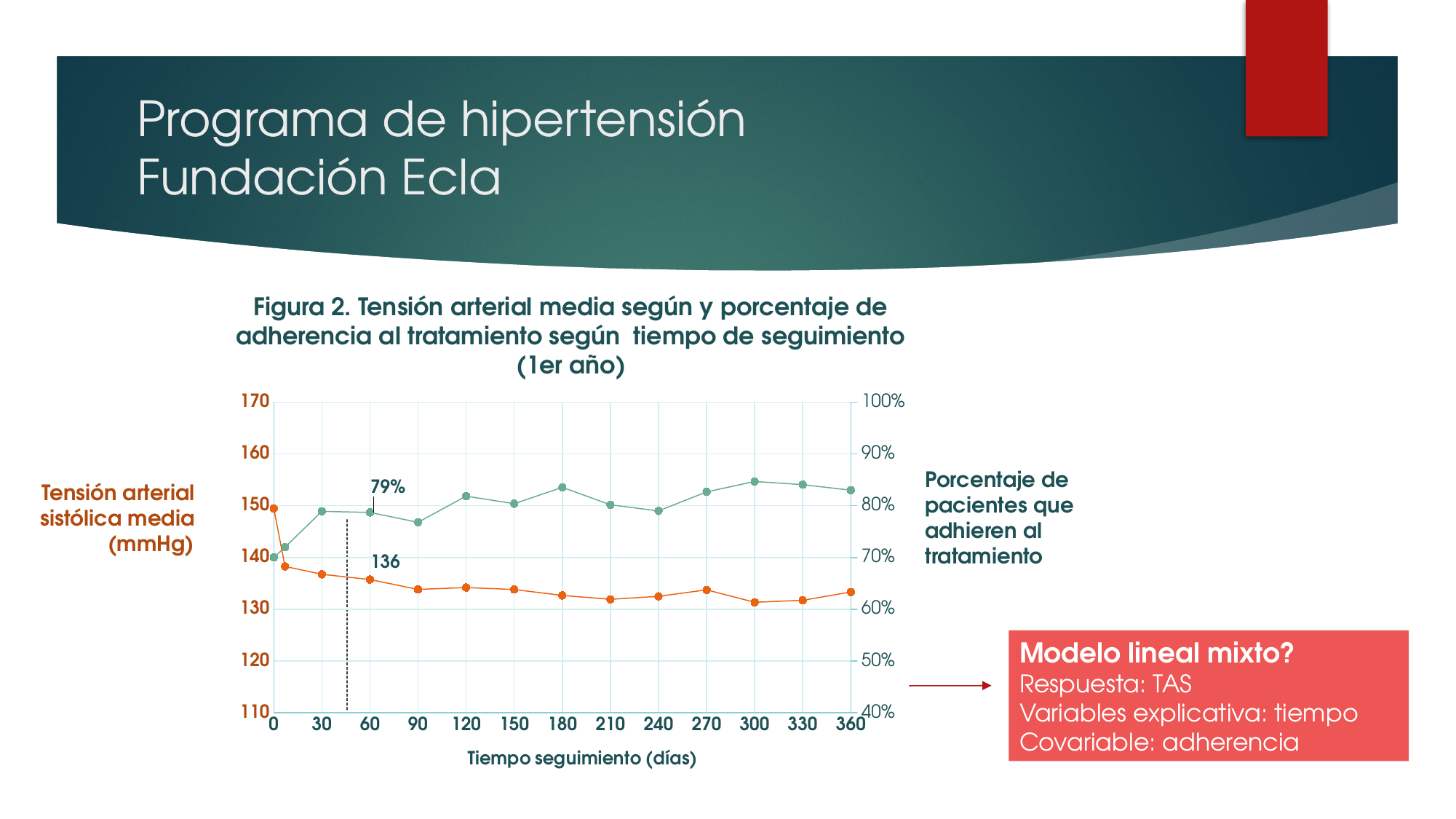

# Programa de hipertensión Fundación Ecla
Figura 2. Tensión arterial media según y porcentaje de adherencia al tratamiento según  tiempo de seguimiento (1er año)

### Chart

| Category | TAS | adeherencia |
|---|---|---|
Porcentaje de pacientes que adhieren al tratamiento
Tensión arterial sistólica media (mmHg)
Modelo lineal mixto?
Respuesta: TAS
Variables explicativa: tiempo
Covariable: adherencia